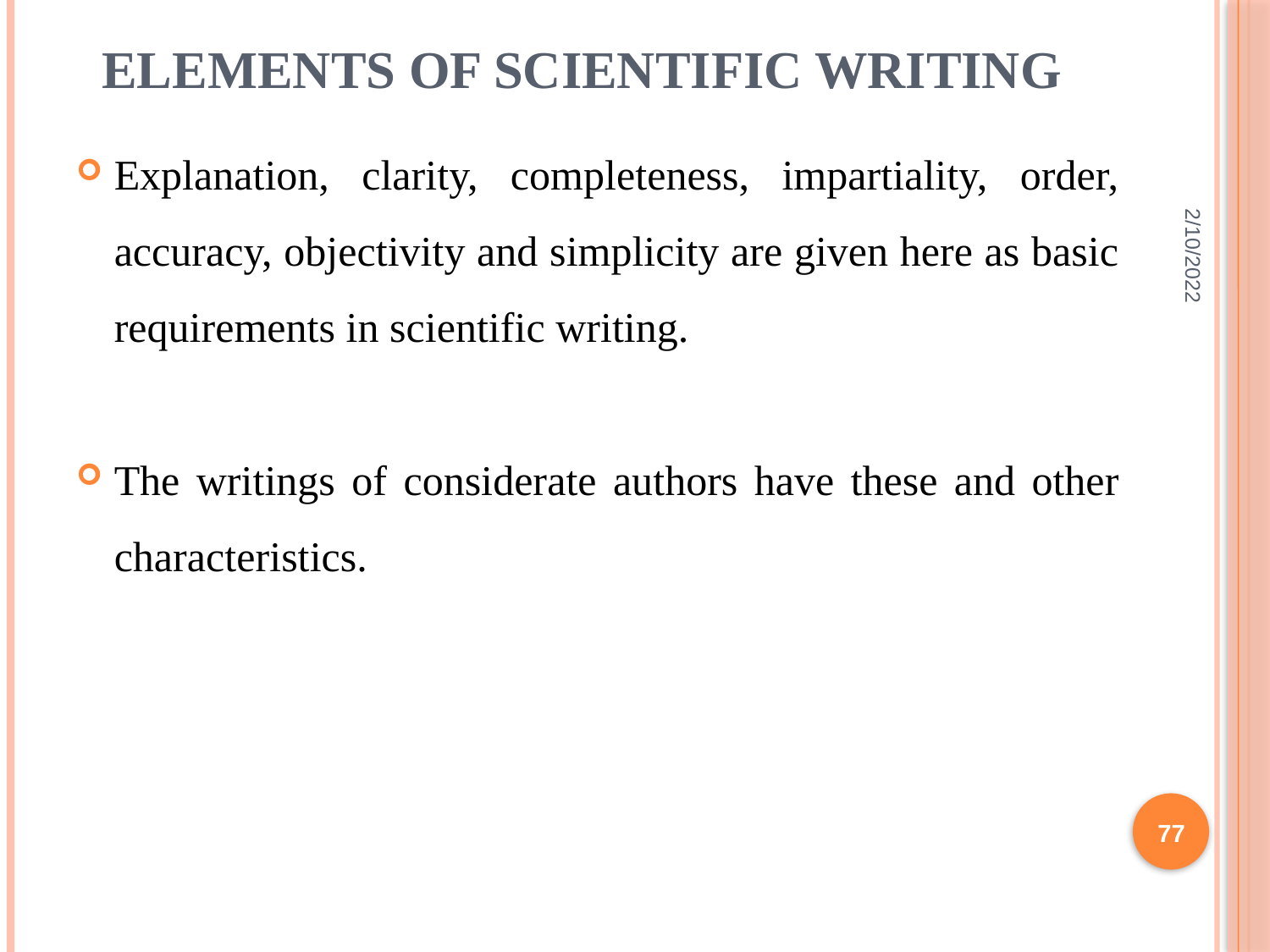

# Elements of scientific writing
Explanation, clarity, completeness, impartiality, order, accuracy, objectivity and simplicity are given here as basic requirements in scientific writing.

The writings of considerate authors have these and other characteristics.

2/10/2022
77